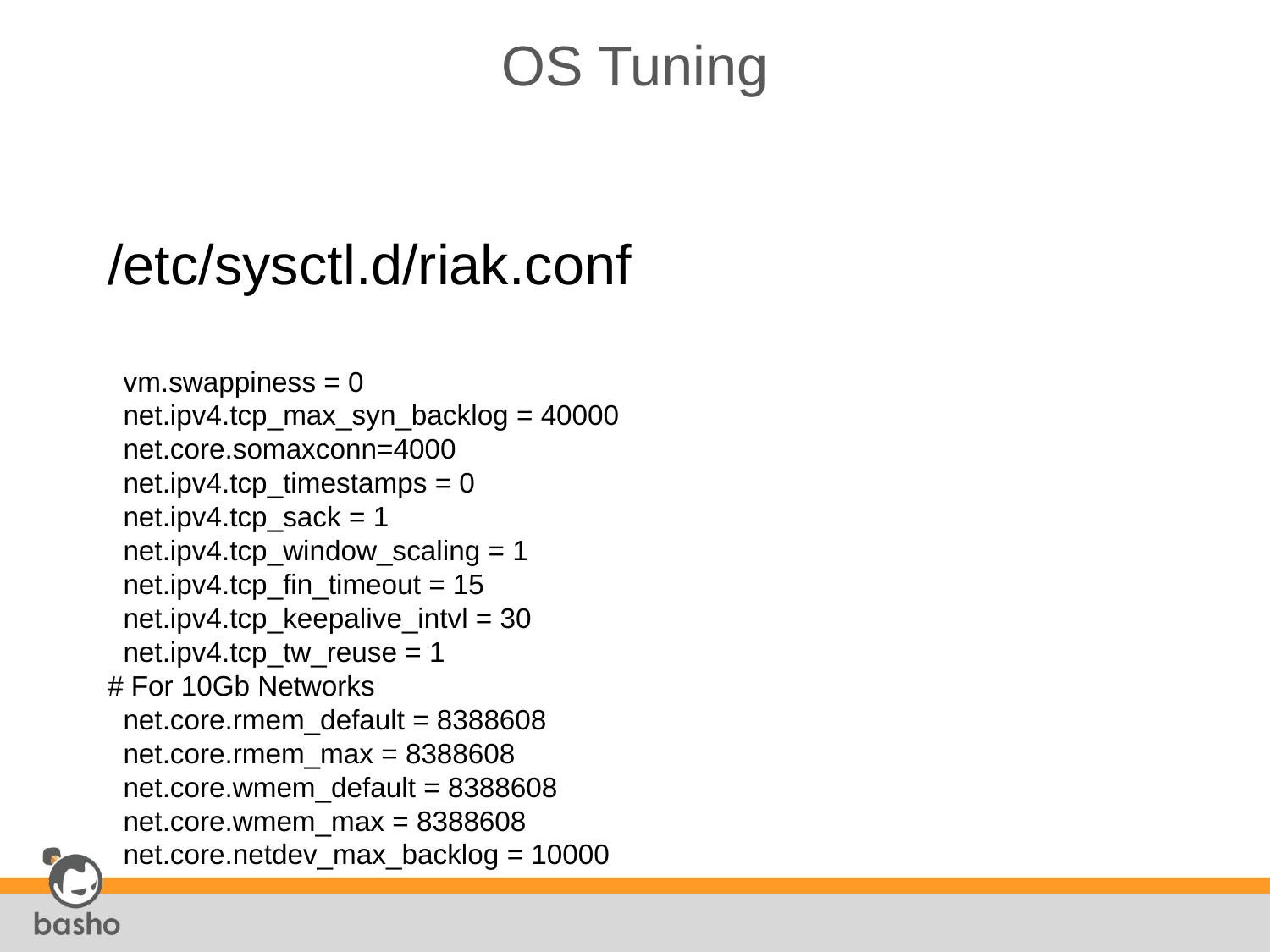

# OS Tuning
/etc/sysctl.d/riak.conf

  vm.swappiness = 0
  net.ipv4.tcp_max_syn_backlog = 40000
  net.core.somaxconn=4000
  net.ipv4.tcp_timestamps = 0
  net.ipv4.tcp_sack = 1
  net.ipv4.tcp_window_scaling = 1
  net.ipv4.tcp_fin_timeout = 15
  net.ipv4.tcp_keepalive_intvl = 30
  net.ipv4.tcp_tw_reuse = 1
# For 10Gb Networks
  net.core.rmem_default = 8388608
  net.core.rmem_max = 8388608
  net.core.wmem_default = 8388608
  net.core.wmem_max = 8388608
  net.core.netdev_max_backlog = 10000